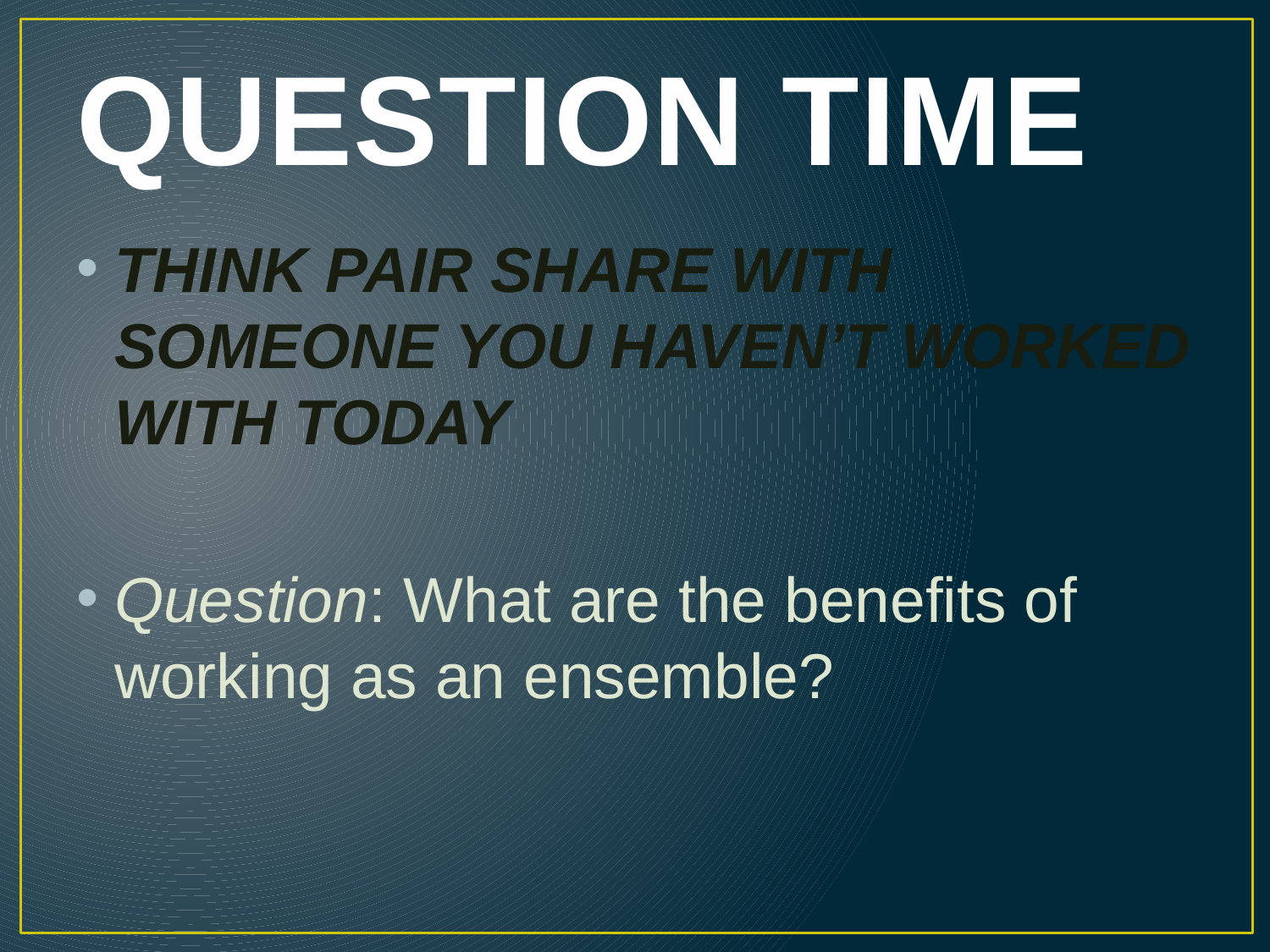

# QUESTION TIME
THINK PAIR SHARE WITH SOMEONE YOU HAVEN’T WORKED WITH TODAY

Question: What are the benefits of working as an ensemble?